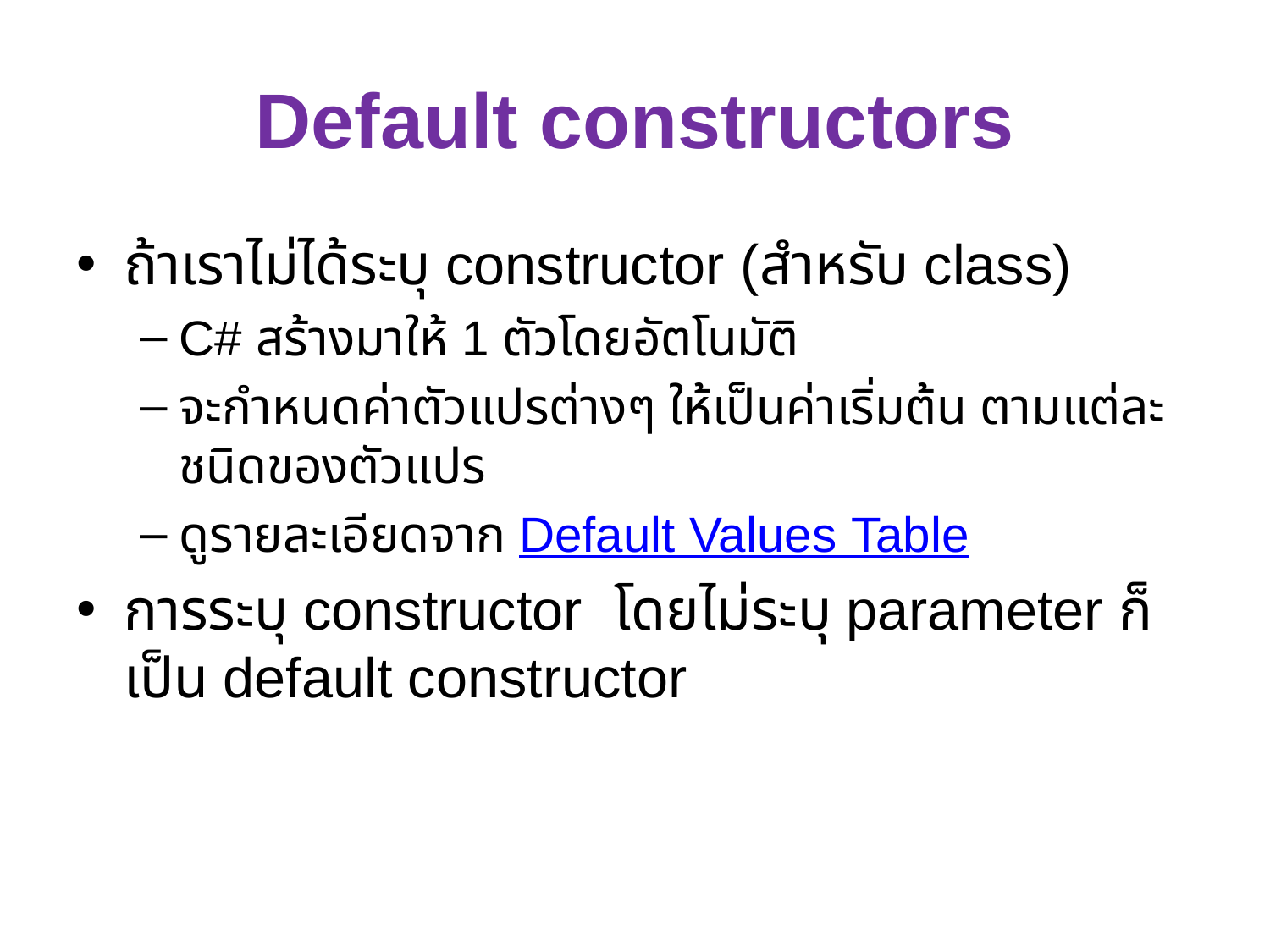

# Default constructors
ถ้าเราไม่ได้ระบุ constructor (สำหรับ class)
C# สร้างมาให้ 1 ตัวโดยอัตโนมัติ
จะกำหนดค่าตัวแปรต่างๆ ให้เป็นค่าเริ่มต้น ตามแต่ละชนิดของตัวแปร
ดูรายละเอียดจาก Default Values Table
การระบุ constructor  โดยไม่ระบุ parameter ก็เป็น default constructor